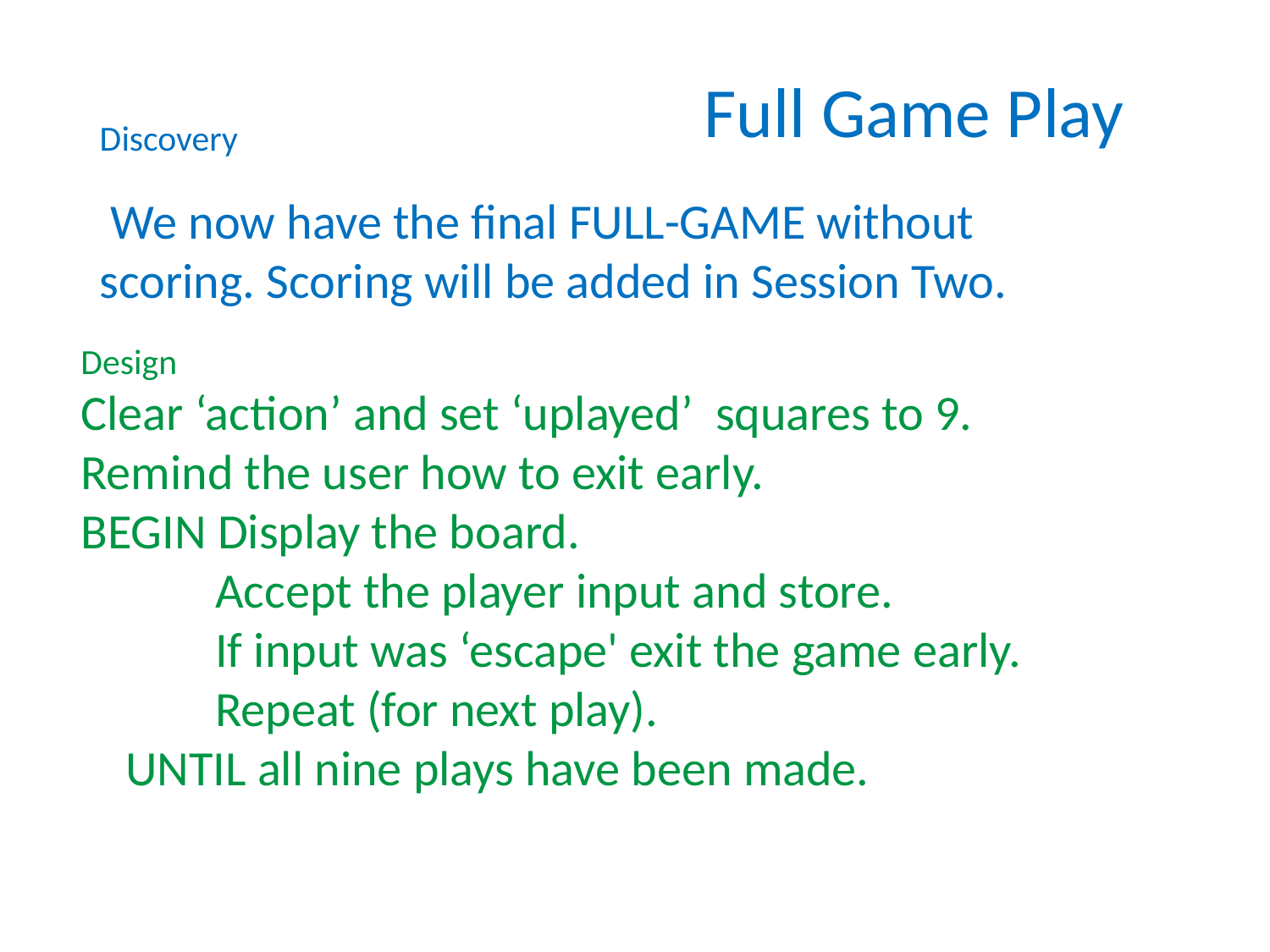

Full Game Play
Discovery
 We now have the final FULL-GAME without scoring. Scoring will be added in Session Two.
Design
Clear ‘action’ and set ‘uplayed’  squares to 9.
Remind the user how to exit early.
BEGIN Display the board.
            Accept the player input and store.
            If input was ‘escape' exit the game early.
            Repeat (for next play).
    UNTIL all nine plays have been made.